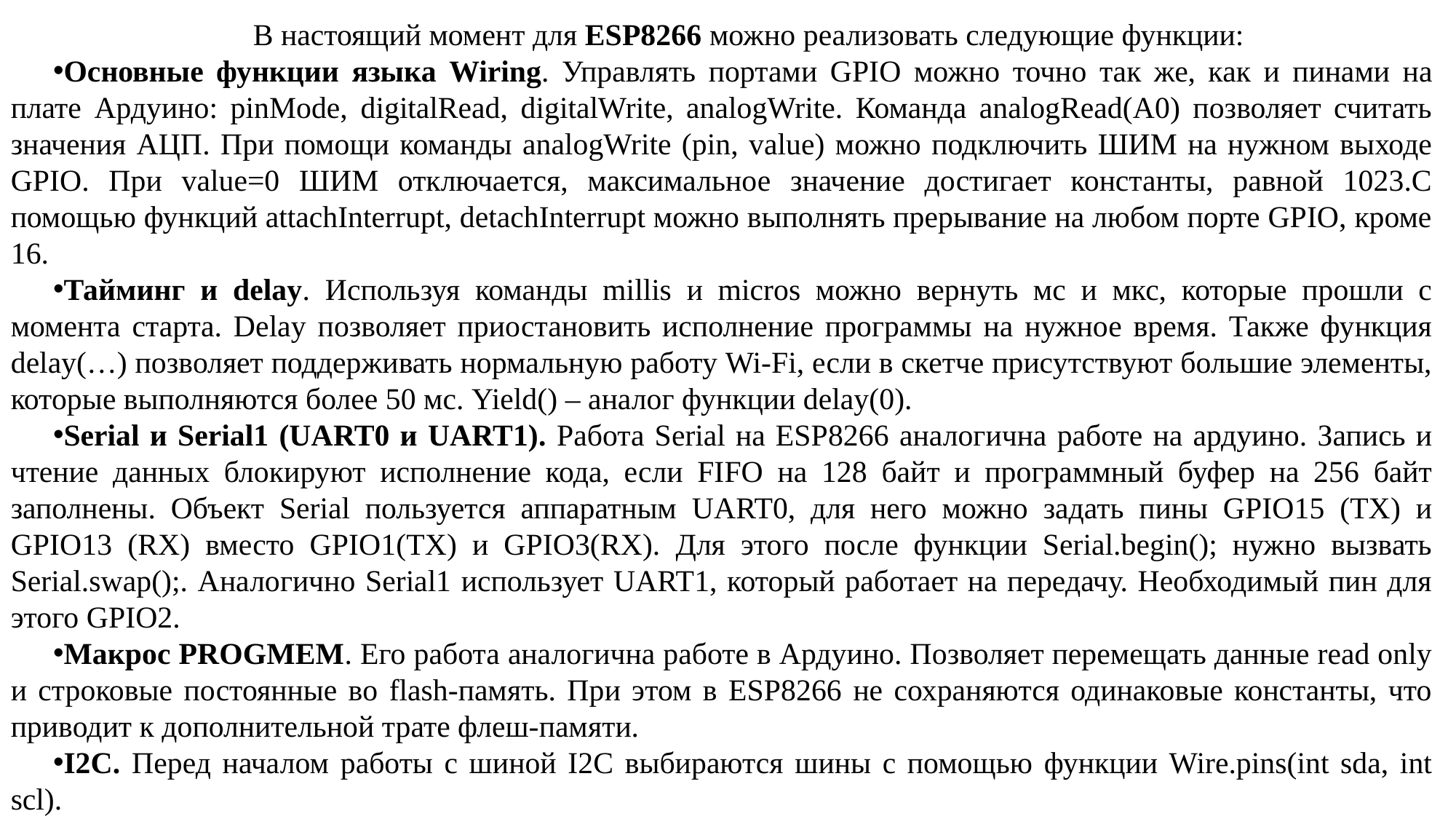

В настоящий момент для ESP8266 можно реализовать следующие функции:
Основные функции языка Wiring. Управлять портами GPIO можно точно так же, как и пинами на плате Ардуино: pinMode, digitalRead, digitalWrite, analogWrite. Команда analogRead(А0) позволяет считать значения АЦП. При помощи команды analogWrite (pin, value) можно подключить ШИМ на нужном выходе GPIO. При value=0 ШИМ отключается, максимальное значение достигает константы, равной 1023.С помощью функций attachInterrupt, detachInterrupt можно выполнять прерывание на любом порте GPIO, кроме 16.
Тайминг и delay. Используя команды millis и micros можно вернуть мс и мкс, которые прошли с момента старта. Delay позволяет приостановить исполнение программы на нужное время. Также функция delay(…) позволяет поддерживать нормальную работу Wi-Fi, если в скетче присутствуют большие элементы, которые выполняются более 50 мс. Yield() – аналог функции delay(0).
Serial и Serial1 (UART0 и UART1). Работа Serial на ESP8266 аналогична работе на ардуино. Запись и чтение данных блокируют исполнение кода, если FIFO на 128 байт и программный буфер на 256 байт заполнены. Объект Serial пользуется аппаратным UART0, для него можно задать пины GPIO15 (TX) и GPIO13 (RX) вместо GPIO1(TX) и GPIO3(RX). Для этого после функции Serial.begin(); нужно вызвать Serial.swap();. Аналогично Serial1 использует UART1, который работает на передачу. Необходимый пин для этого GPIO2.
Макрос PROGMEM. Его работа аналогична работе в Ардуино. Позволяет перемещать данные read only и строковые постоянные во flash-память. При этом в ESP8266 не сохраняются одинаковые константы, что приводит к дополнительной трате флеш-памяти.
I2C. Перед началом работы с шиной I2C выбираются шины с помощью функции Wire.pins(int sda, int scl).
SPI, OneWire – поддерживаются полностью.